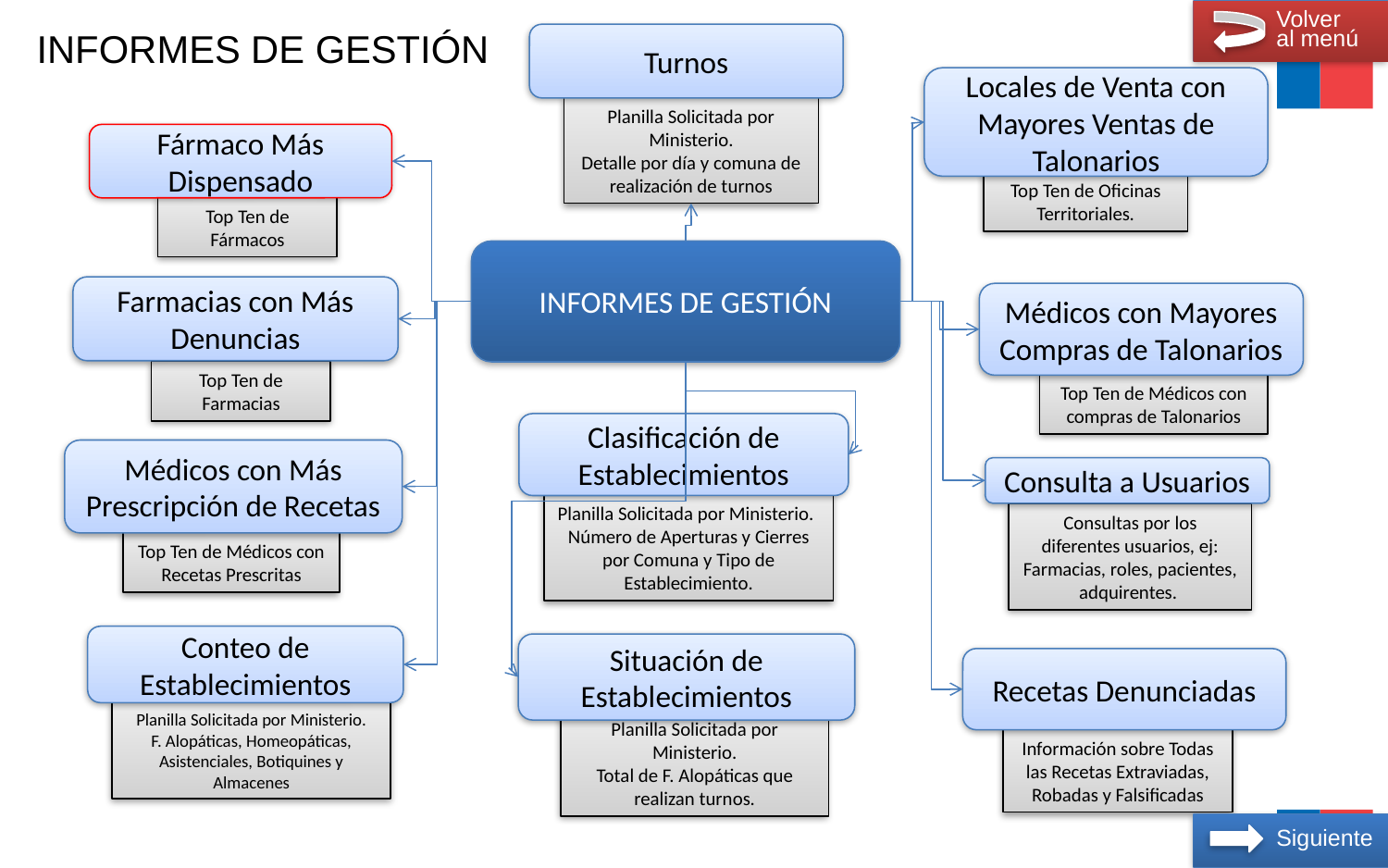

# INFORMES DE GESTIÓN
Volver
al menú

Turnos
Planilla Solicitada por Ministerio.
Detalle por día y comuna de realización de turnos
Locales de Venta con Mayores Ventas de Talonarios
Top Ten de Oficinas Territoriales.
Fármaco Más Dispensado
Top Ten de Fármacos
INFORMES DE GESTIÓN
Farmacias con Más Denuncias
Top Ten de Farmacias
Médicos con Mayores Compras de Talonarios
Top Ten de Médicos con compras de Talonarios
Clasificación de Establecimientos
Planilla Solicitada por Ministerio.
Número de Aperturas y Cierres por Comuna y Tipo de Establecimiento.
Médicos con Más Prescripción de Recetas
Top Ten de Médicos con Recetas Prescritas
Consulta a Usuarios
Consultas por los diferentes usuarios, ej: Farmacias, roles, pacientes, adquirentes.
Conteo de Establecimientos
Planilla Solicitada por Ministerio.
F. Alopáticas, Homeopáticas, Asistenciales, Botiquines y Almacenes
Situación de Establecimientos
Planilla Solicitada por Ministerio.
Total de F. Alopáticas que realizan turnos.
Recetas Denunciadas
Información sobre Todas las Recetas Extraviadas, Robadas y Falsificadas
Siguiente